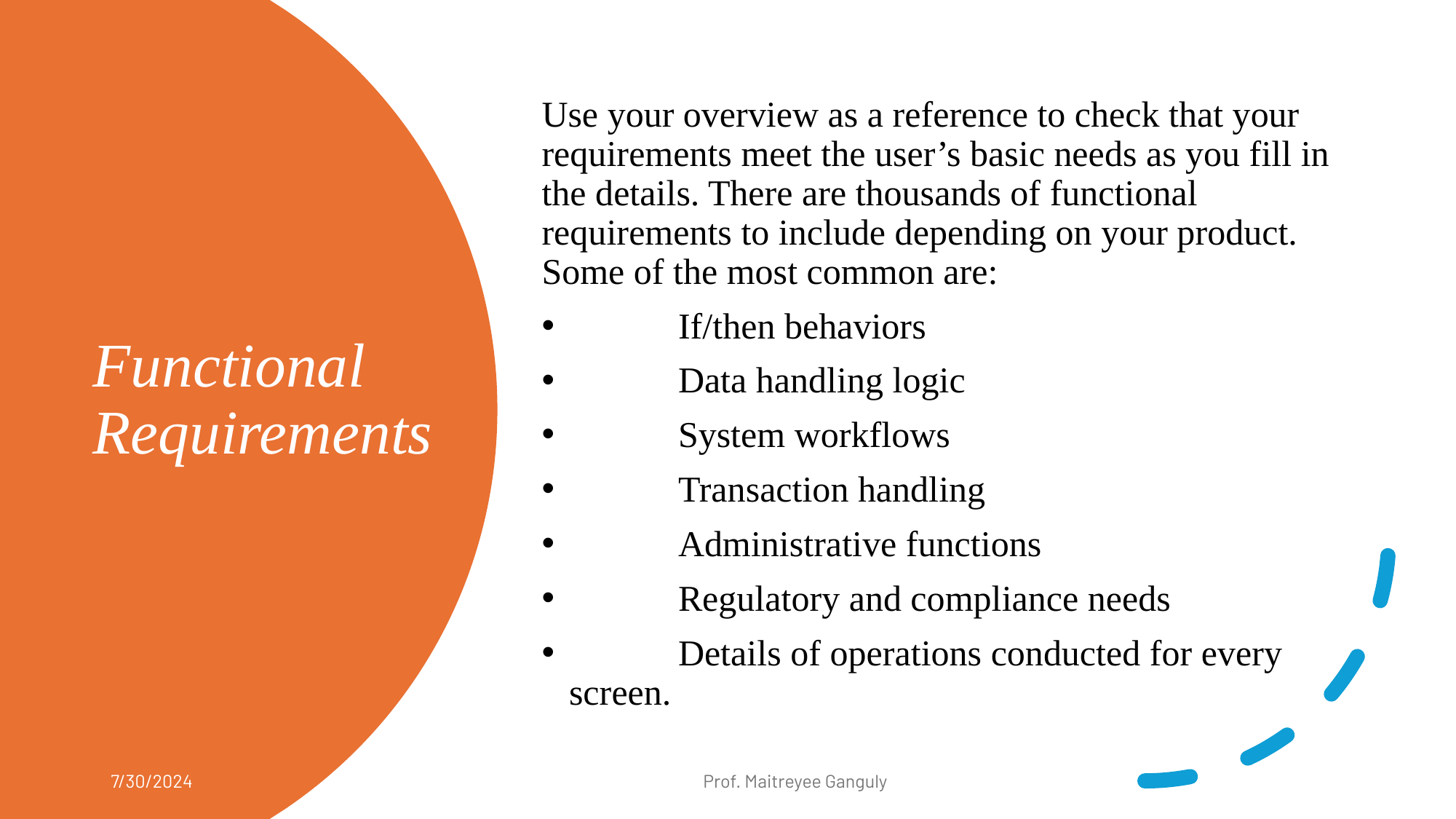

Use your overview as a reference to check that your requirements meet the user’s basic needs as you fill in the details. There are thousands of functional requirements to include depending on your product. Some of the most common are:
	If/then behaviors
	Data handling logic
	System workflows
	Transaction handling
	Administrative functions
	Regulatory and compliance needs
	Details of operations conducted for every screen.
# Functional Requirements

7/30/2024
Prof. Maitreyee Ganguly